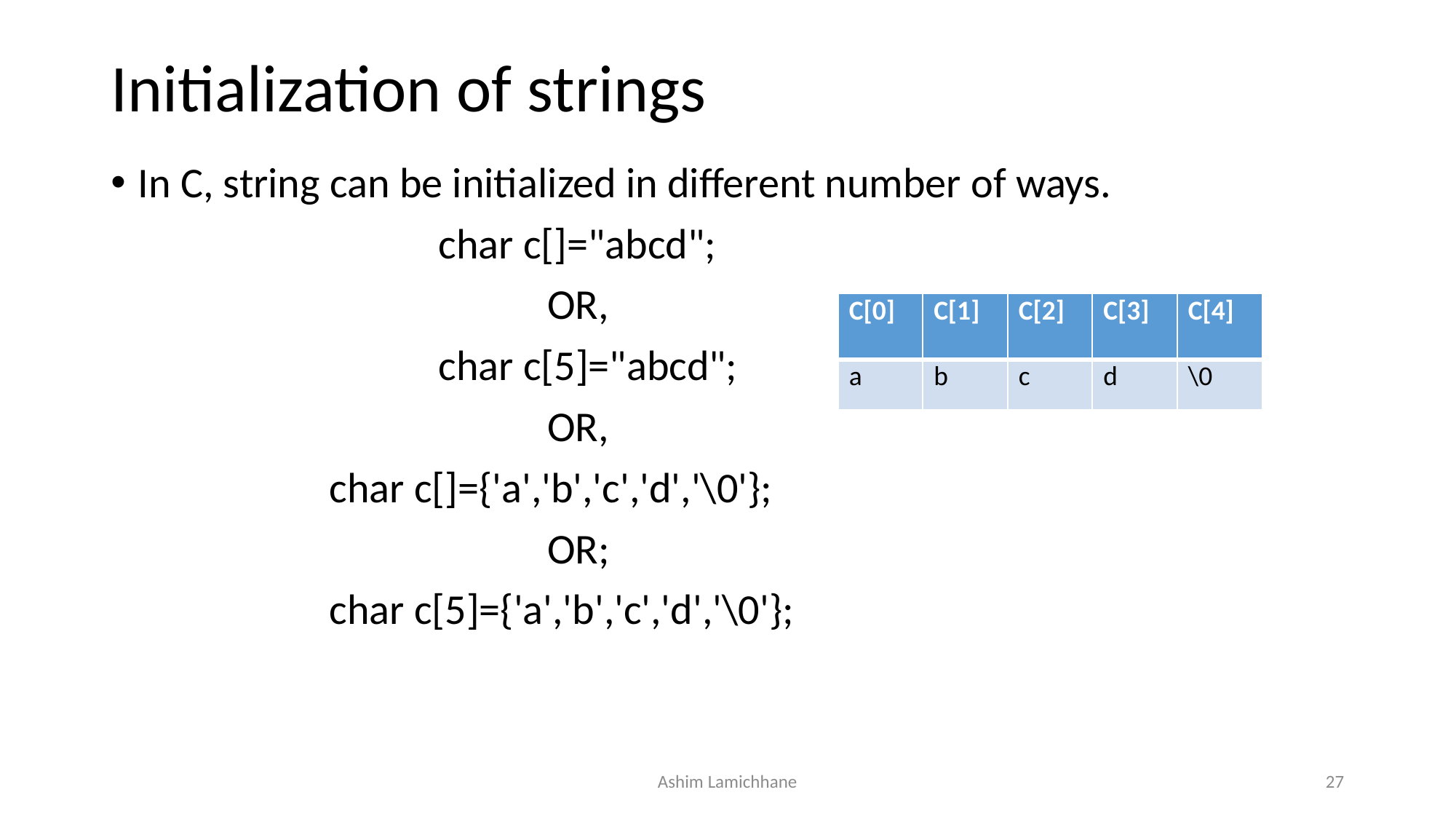

# Initialization of strings
In C, string can be initialized in different number of ways.
			char c[]="abcd";
				OR,
			char c[5]="abcd";
				OR,
		char c[]={'a','b','c','d','\0'};
				OR;
		char c[5]={'a','b','c','d','\0'};
| C[0] | C[1] | C[2] | C[3] | C[4] |
| --- | --- | --- | --- | --- |
| a | b | c | d | \0 |
Ashim Lamichhane
27